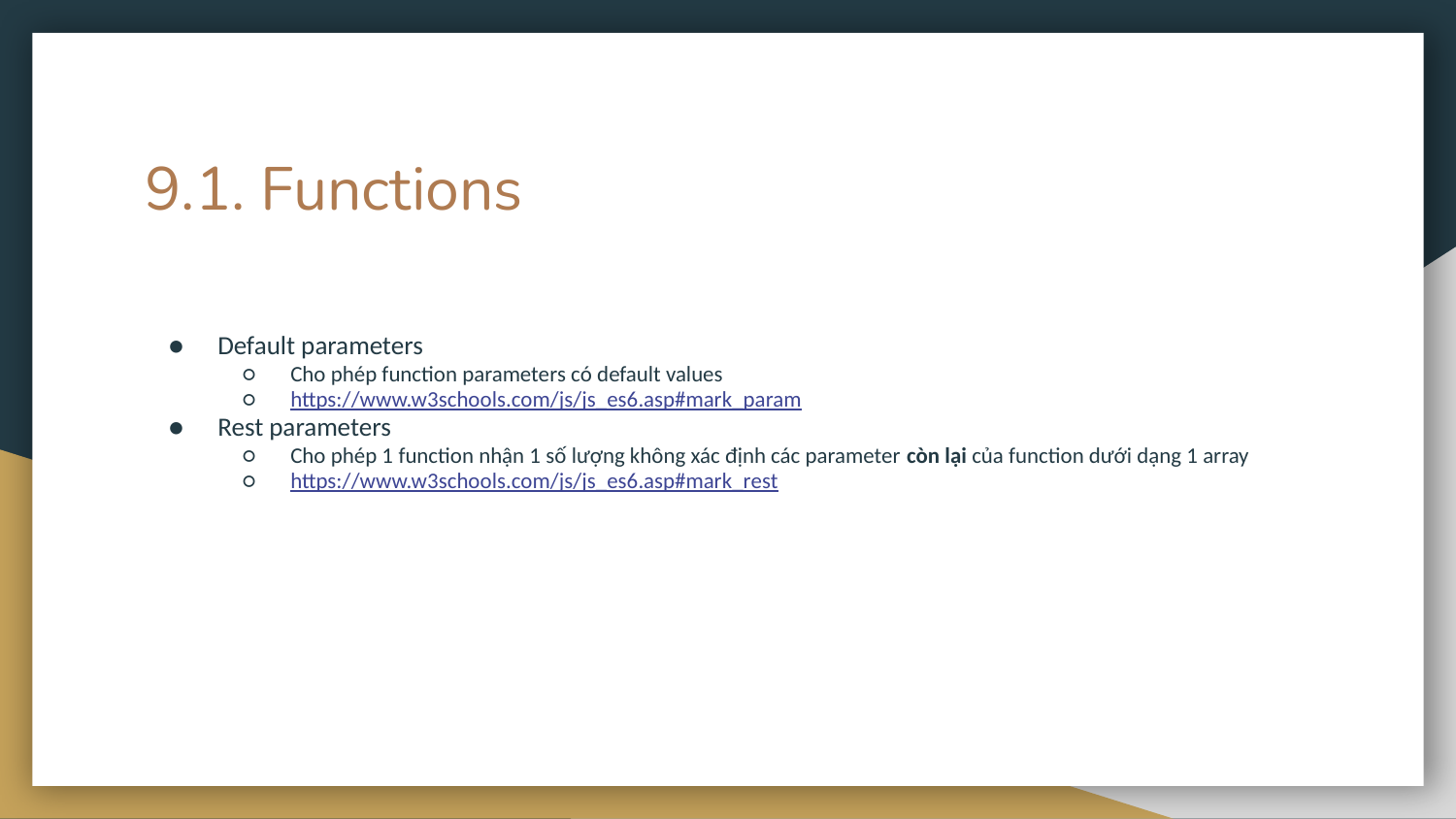

# 9.1. Functions
Default parameters
Cho phép function parameters có default values
https://www.w3schools.com/js/js_es6.asp#mark_param
Rest parameters
Cho phép 1 function nhận 1 số lượng không xác định các parameter còn lại của function dưới dạng 1 array
https://www.w3schools.com/js/js_es6.asp#mark_rest